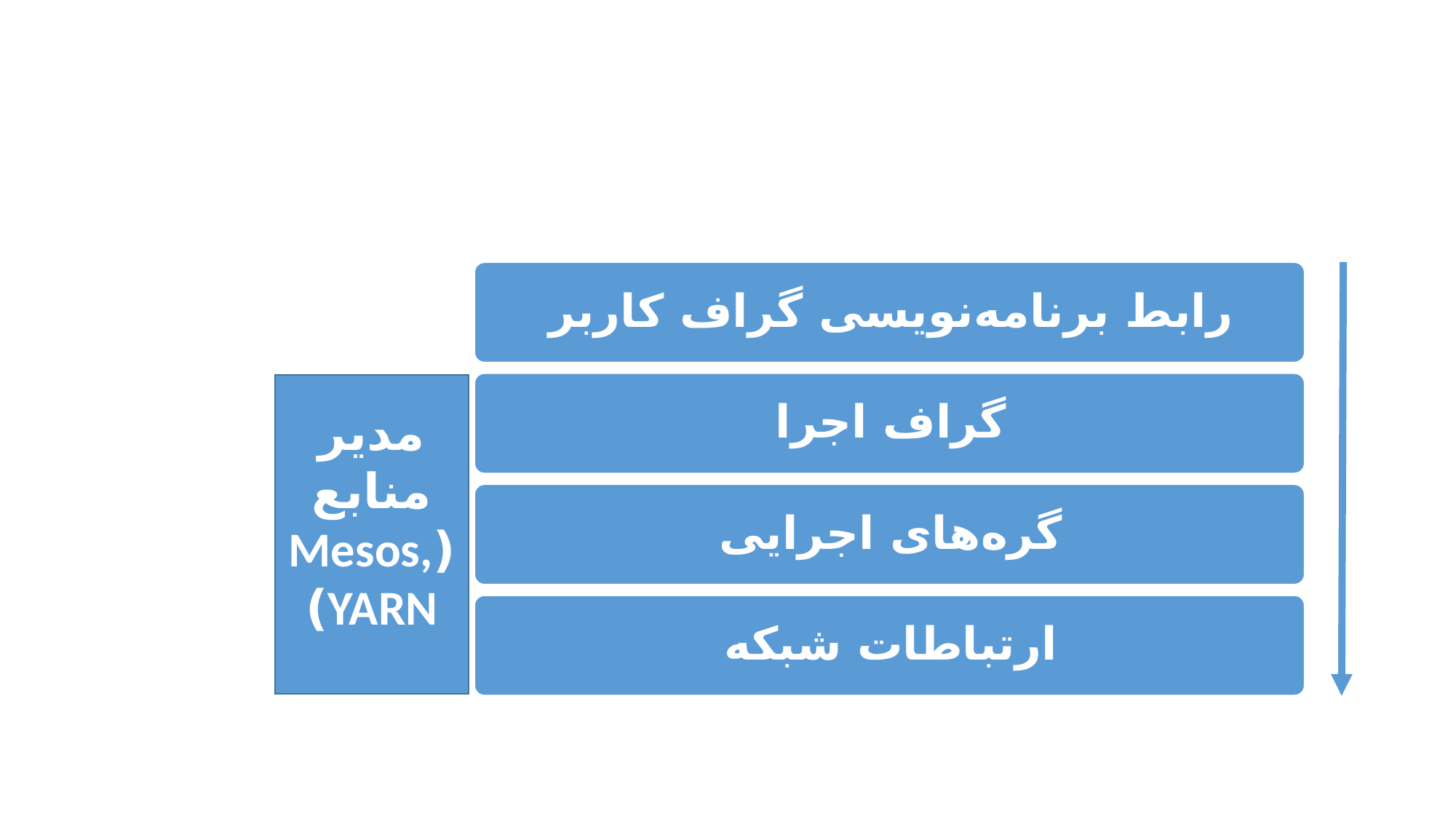

ارتباطات شبکه
گره‌های اجرایی
گراف اجرا
رابط برنامه‌نویسی گراف کاربر
مدیر منابع
(Mesos, YARN)